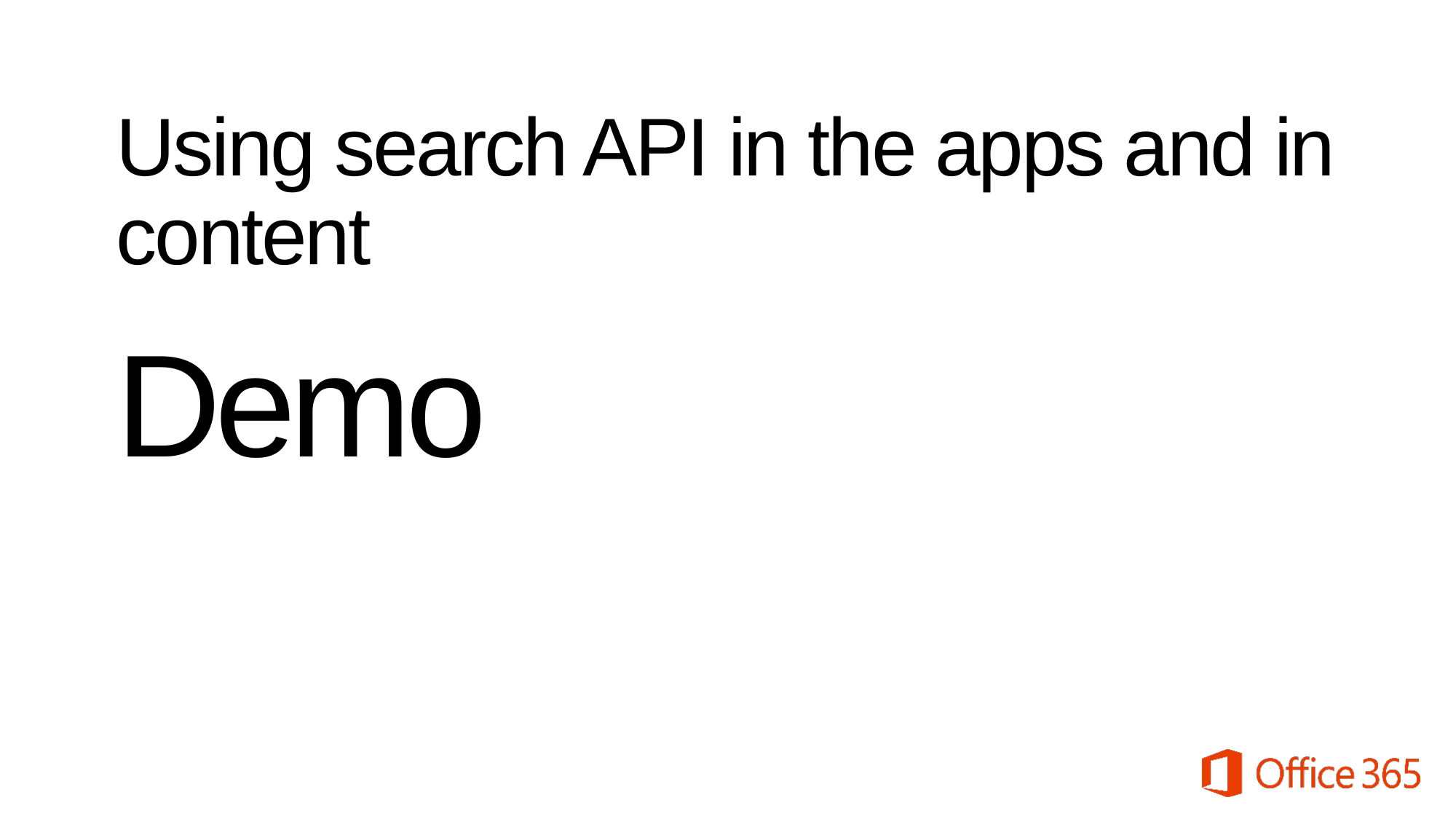

Using search API in the apps and in content
Demo